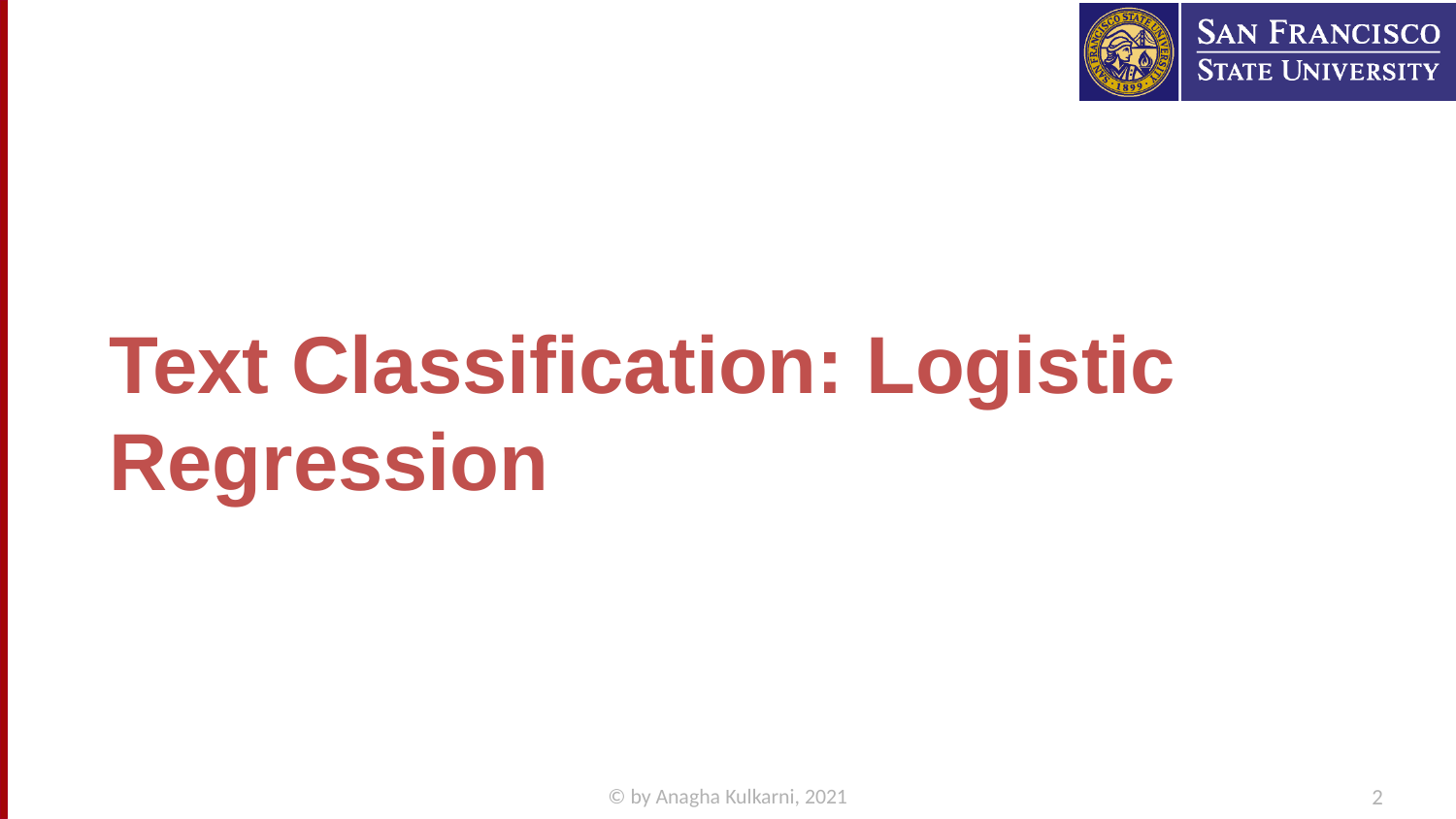

#
Text Classification: Logistic Regression
© by Anagha Kulkarni, 2021
2